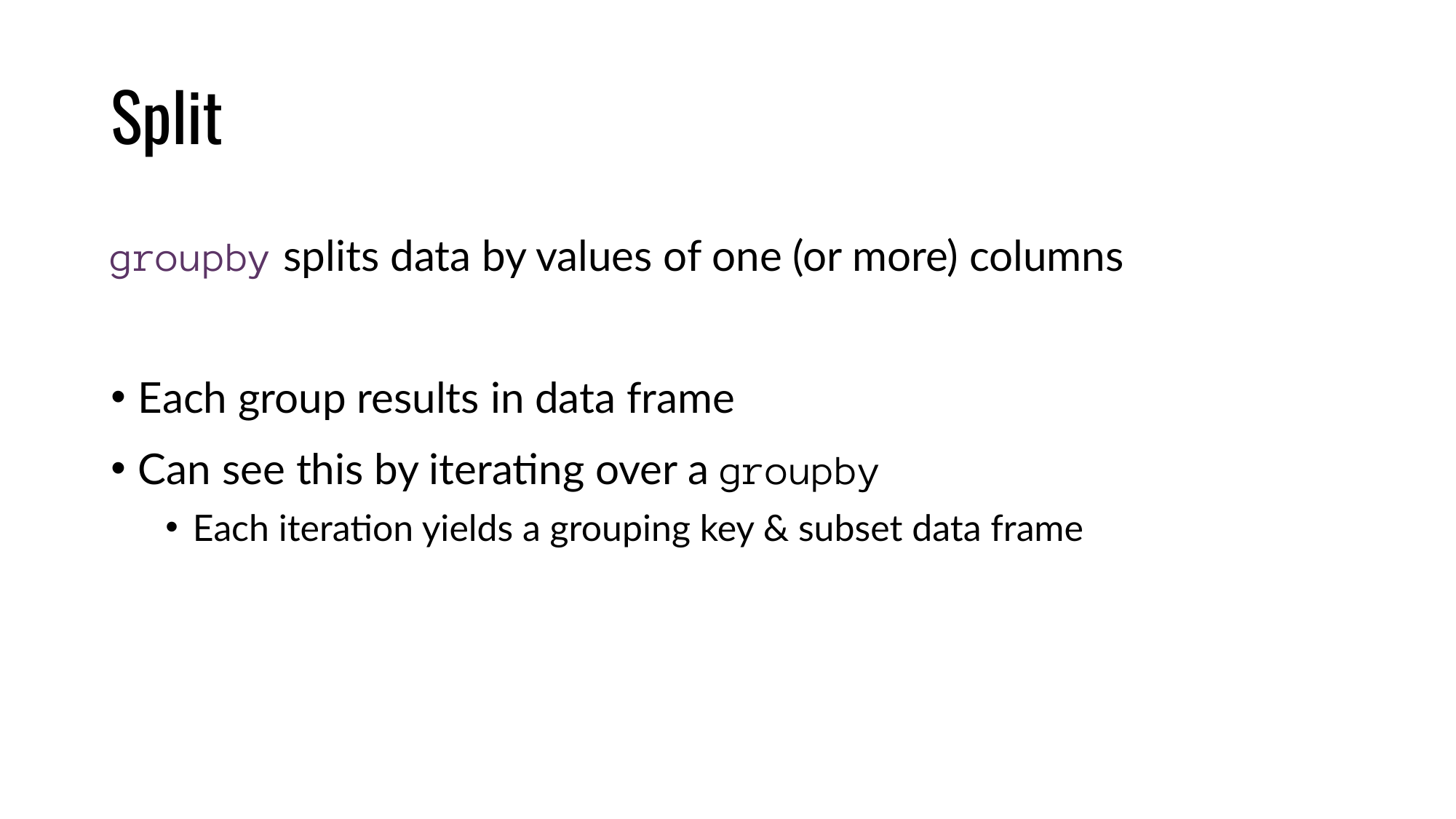

# Split
groupby splits data by values of one (or more) columns

Each group results in data frame
Can see this by iterating over a groupby
Each iteration yields a grouping key & subset data frame